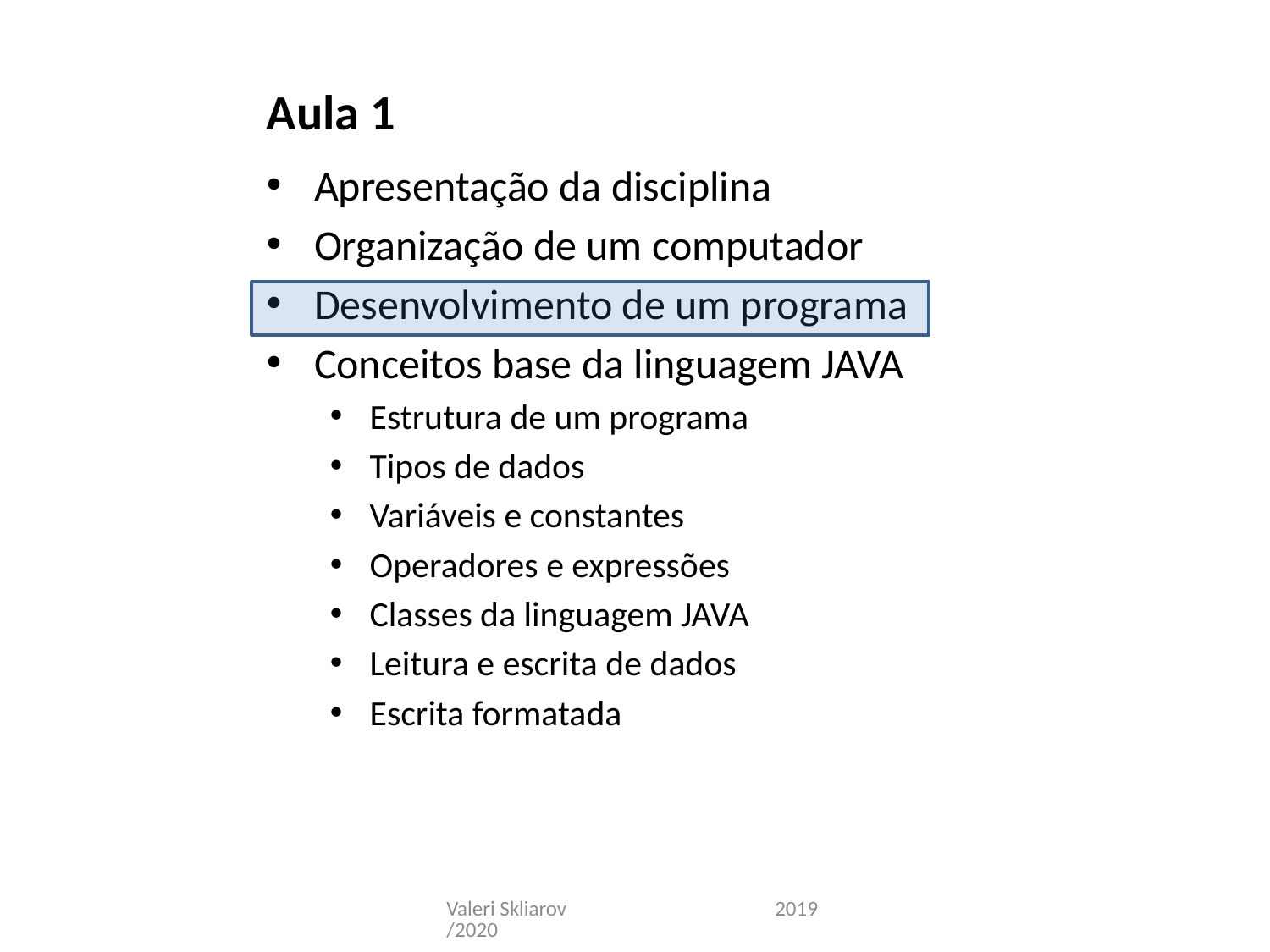

Aula 1
Apresentação da disciplina
Organização de um computador
Desenvolvimento de um programa
Conceitos base da linguagem JAVA
Estrutura de um programa
Tipos de dados
Variáveis e constantes
Operadores e expressões
Classes da linguagem JAVA
Leitura e escrita de dados
Escrita formatada

Valeri Skliarov                                           2019/2020